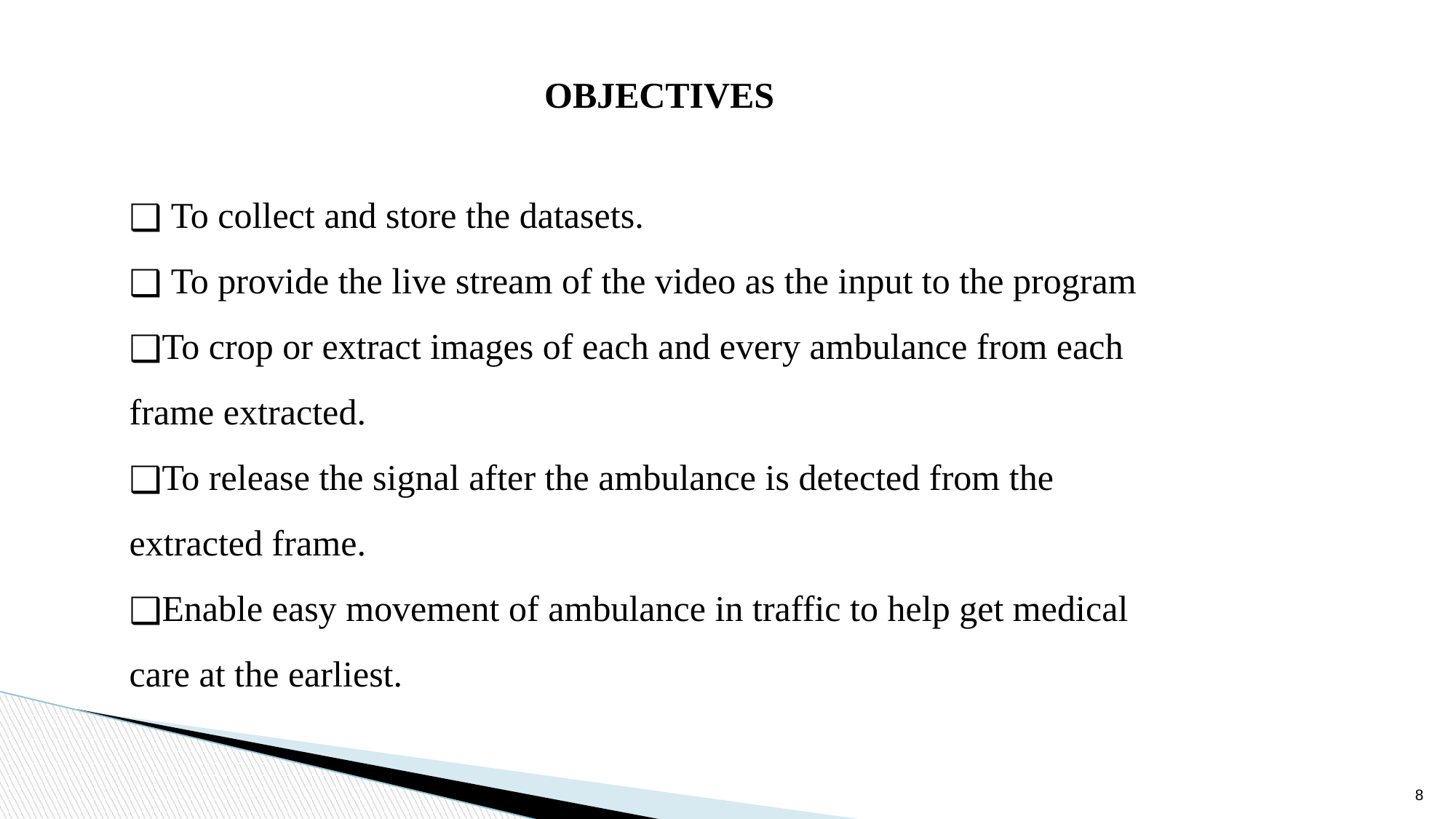

OBJECTIVES

 To collect and store the datasets.
 To provide the live stream of the video as the input to the program
To crop or extract images of each and every ambulance from each  frame extracted.
To release the signal after the ambulance is detected from the extracted frame.
Enable easy movement of ambulance in traffic to help get medical care at the earliest.
8